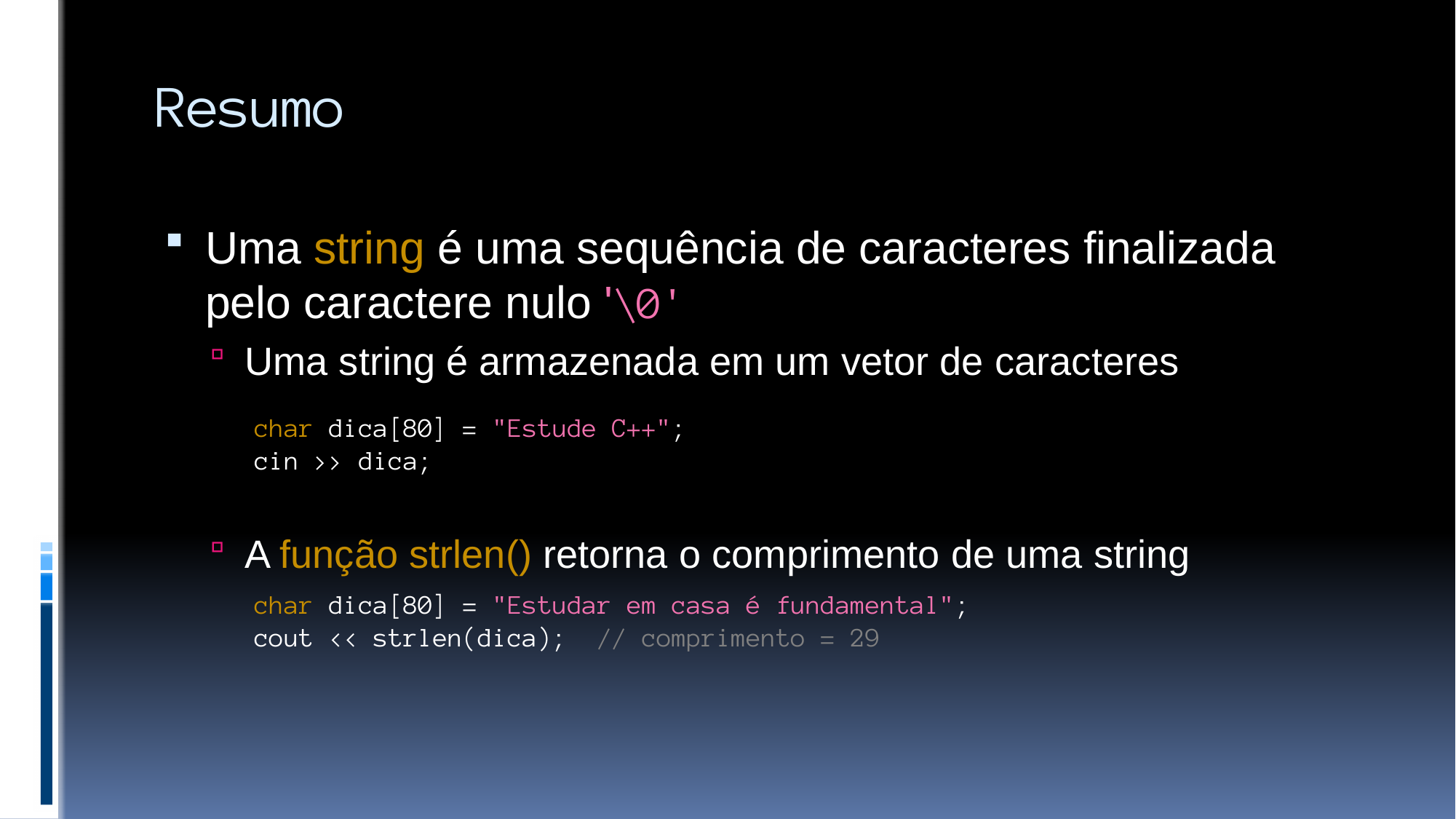

# Resumo
Uma string é uma sequência de caracteres finalizada pelo caractere nulo '\0'
Uma string é armazenada em um vetor de caracteres

A função strlen() retorna o comprimento de uma string
char dica[80] = "Estude C++";
cin >> dica;
char dica[80] = "Estudar em casa é fundamental";
cout << strlen(dica);  // comprimento = 29